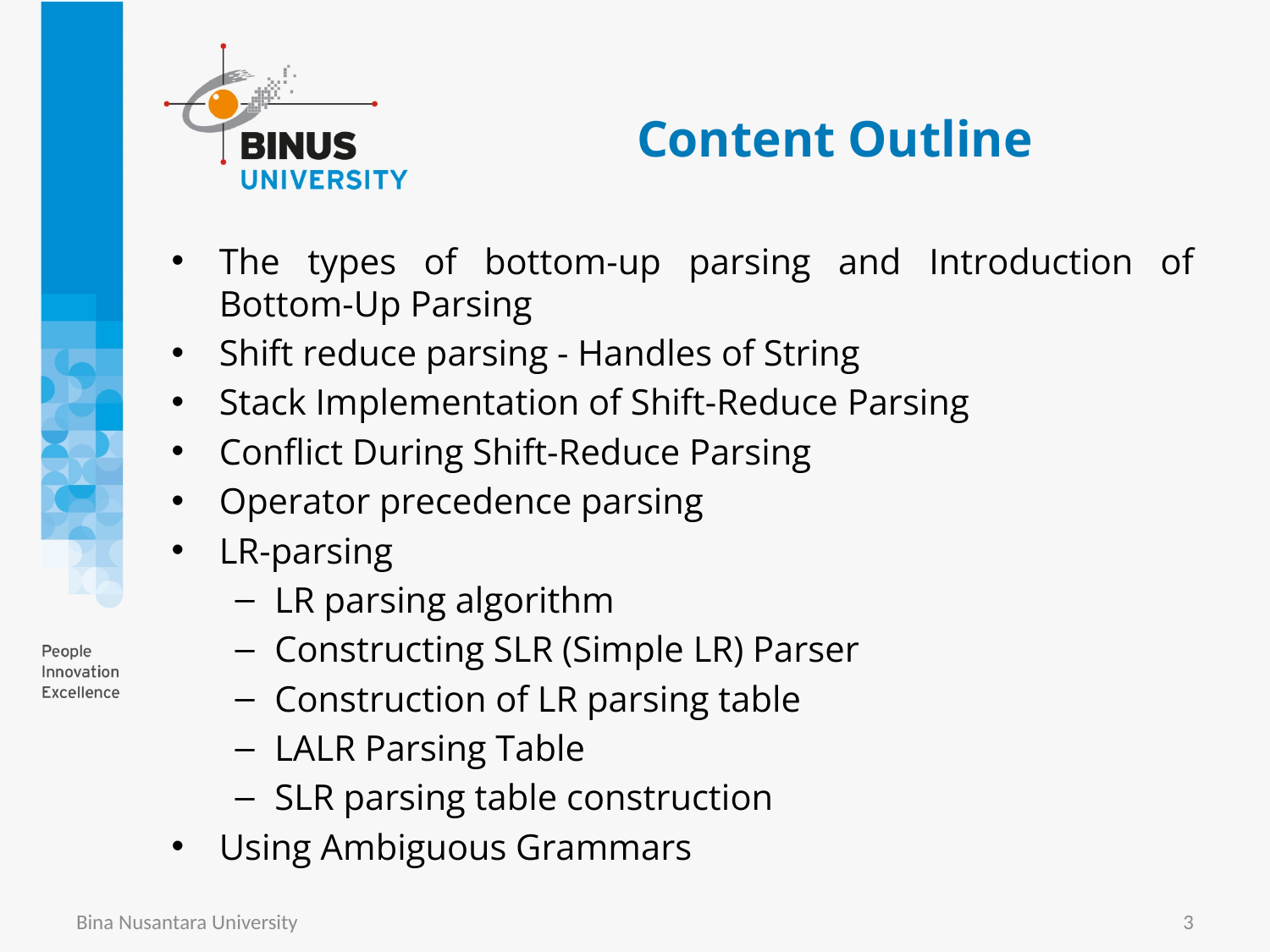

# Content Outline
The types of bottom-up parsing and Introduction of Bottom-Up Parsing
Shift reduce parsing - Handles of String
Stack Implementation of Shift-Reduce Parsing
Conflict During Shift-Reduce Parsing
Operator precedence parsing
LR-parsing
LR parsing algorithm
Constructing SLR (Simple LR) Parser
Construction of LR parsing table
LALR Parsing Table
SLR parsing table construction
Using Ambiguous Grammars

Bina Nusantara University
3